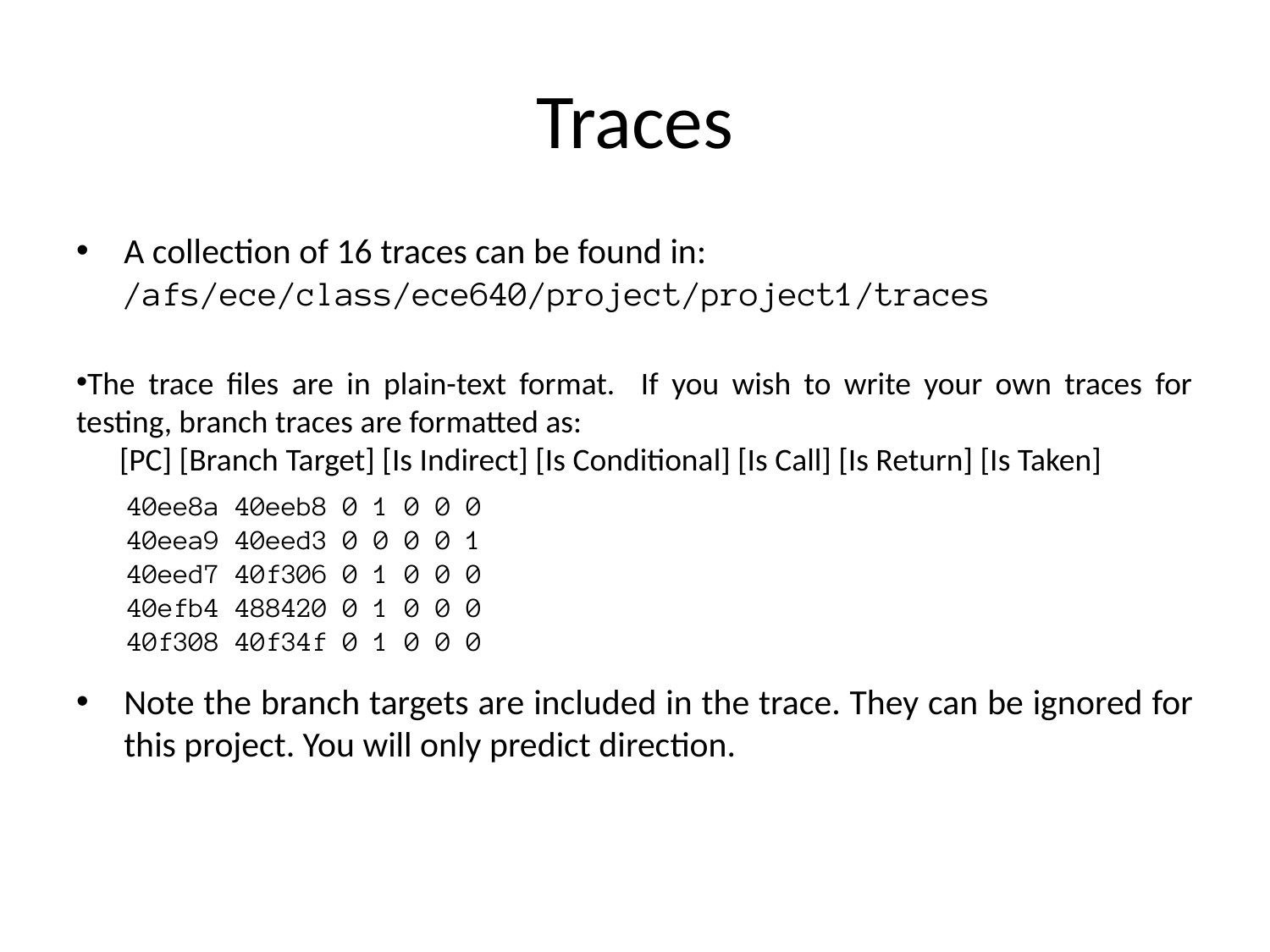

# Traces
A collection of 16 traces can be found in: /afs/ece/class/ece640/project/project1/traces

The trace files are in plain-text format.  If you wish to write your own traces for testing, branch traces are formatted as:
      [PC] [Branch Target] [Is Indirect] [Is Conditional] [Is Call] [Is Return] [Is Taken]

Note the branch targets are included in the trace. They can be ignored for this project. You will only predict direction.

40ee8a 40eeb8 0 1 0 0 0
40eea9 40eed3 0 0 0 0 1
40eed7 40f306 0 1 0 0 0
40efb4 488420 0 1 0 0 0
40f308 40f34f 0 1 0 0 0